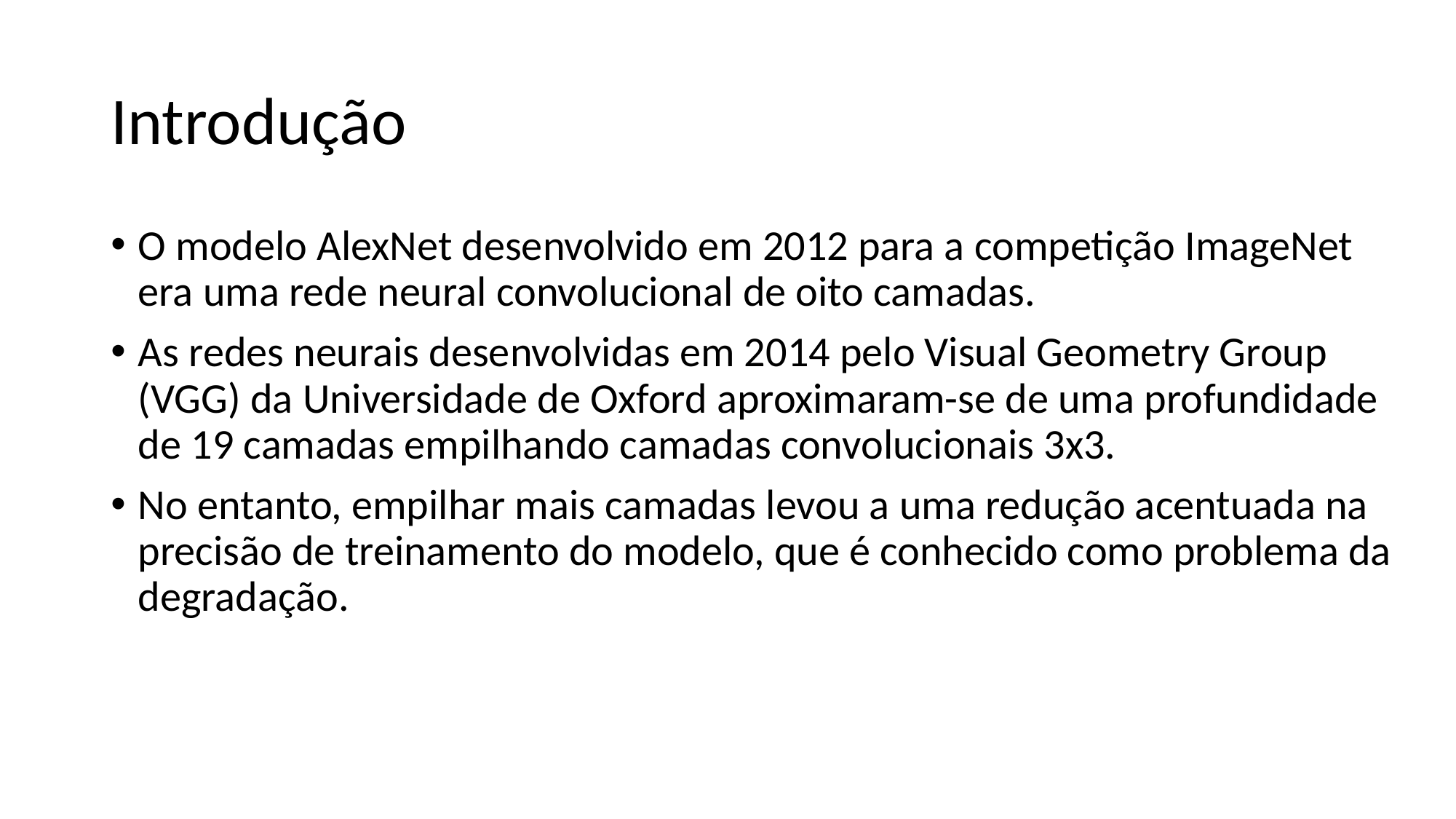

# Introdução
O modelo AlexNet desenvolvido em 2012 para a competição ImageNet era uma rede neural convolucional de oito camadas.
As redes neurais desenvolvidas em 2014 pelo Visual Geometry Group (VGG) da Universidade de Oxford aproximaram-se de uma profundidade de 19 camadas empilhando camadas convolucionais 3x3.
No entanto, empilhar mais camadas levou a uma redução acentuada na precisão de treinamento do modelo, que é conhecido como problema da degradação.